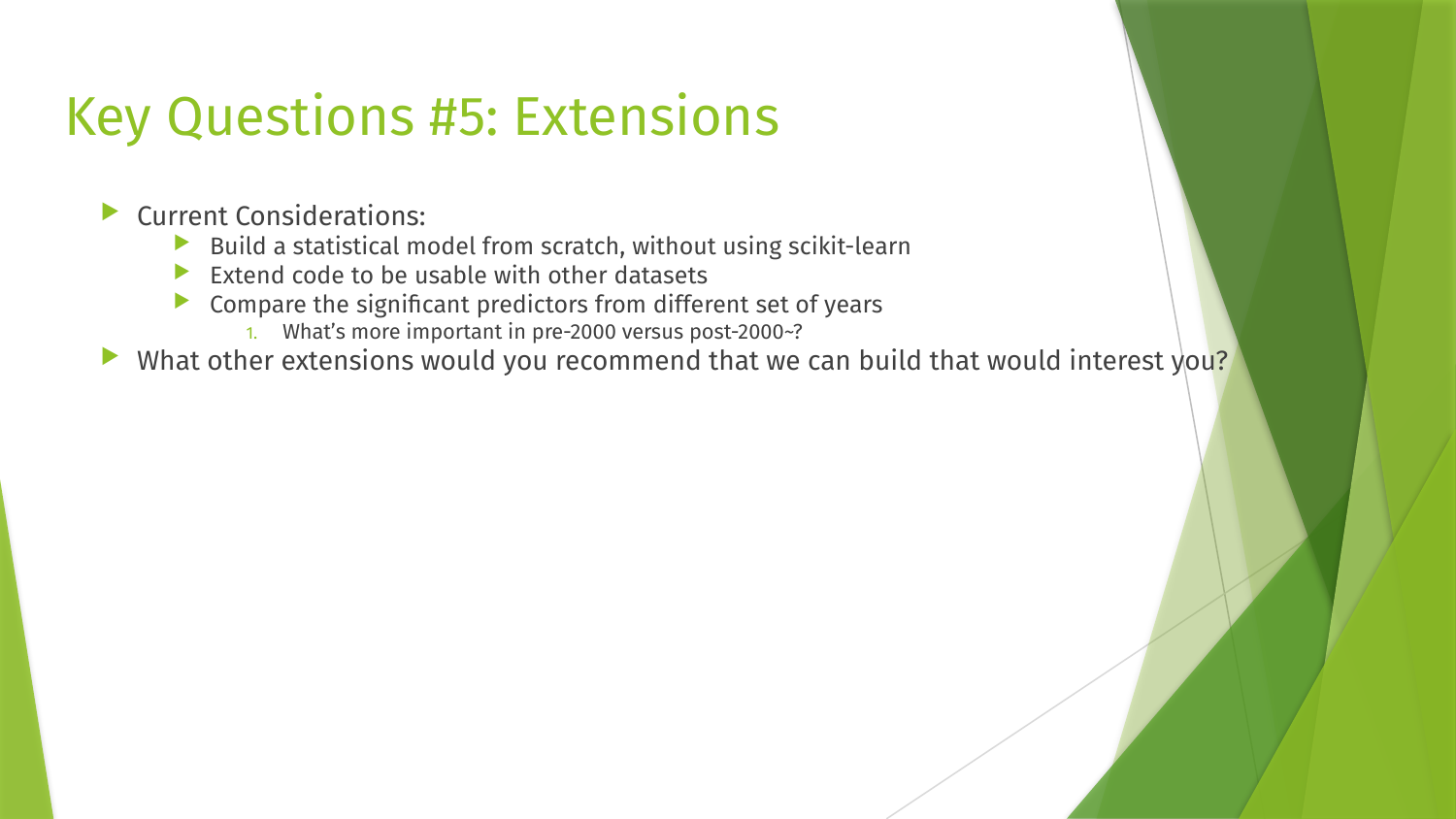

# Key Questions #5: Extensions

Current Considerations:
Build a statistical model from scratch, without using scikit-learn
Extend code to be usable with other datasets
Compare the significant predictors from different set of years
What’s more important in pre-2000 versus post-2000~?
What other extensions would you recommend that we can build that would interest you?